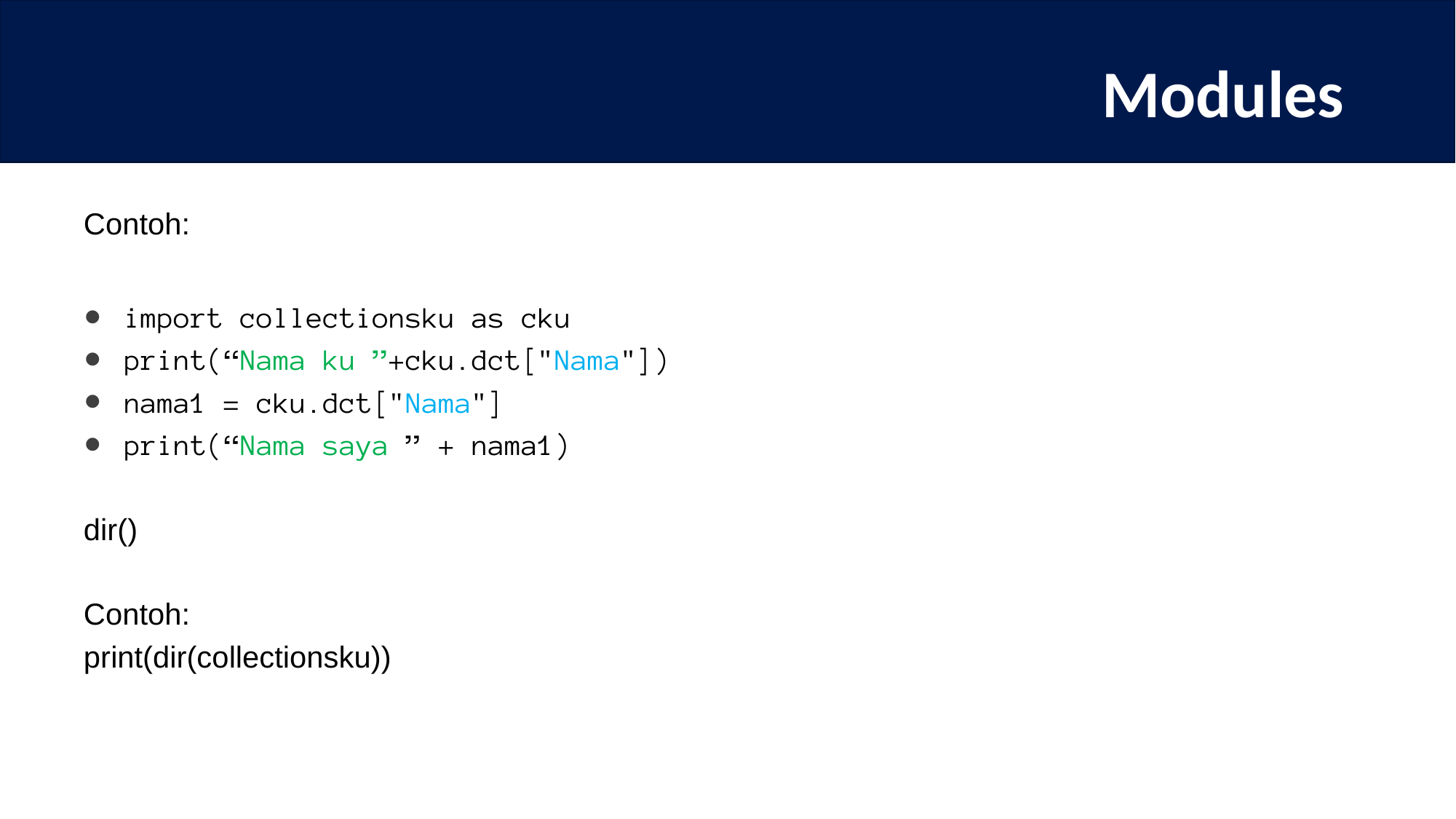

# Modules
Modules
Re-naming Module:

Contoh:

import collectionsku as cku
print(“Nama ku ”+cku.dct["Nama"])
nama1 = cku.dct["Nama"]
print(“Nama saya ” + nama1)

dir()

Contoh:
print(dir(collectionsku))